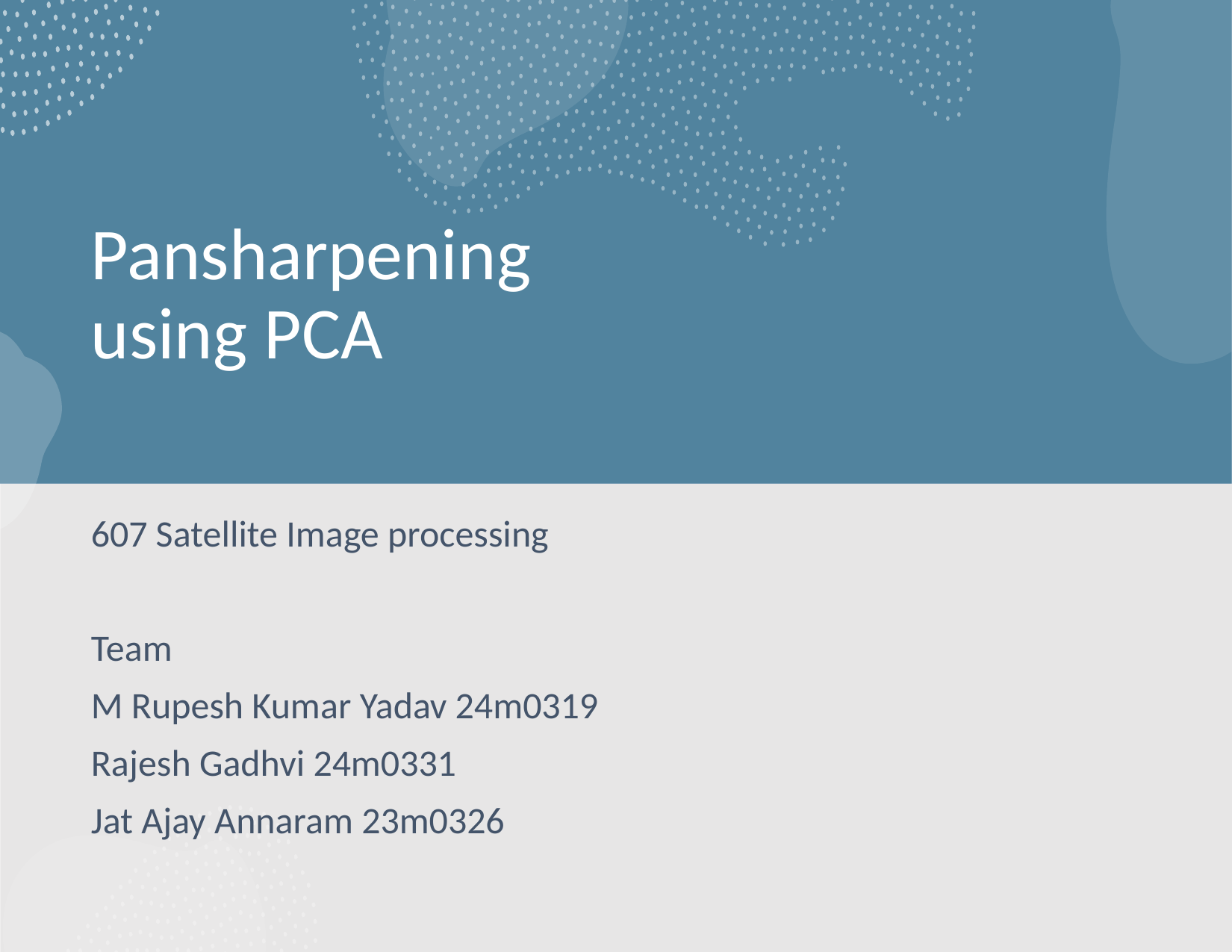

# Pansharpening using PCA
607 Satellite Image processing

Team
M Rupesh Kumar Yadav 24m0319
Rajesh Gadhvi 24m0331
Jat Ajay Annaram 23m0326